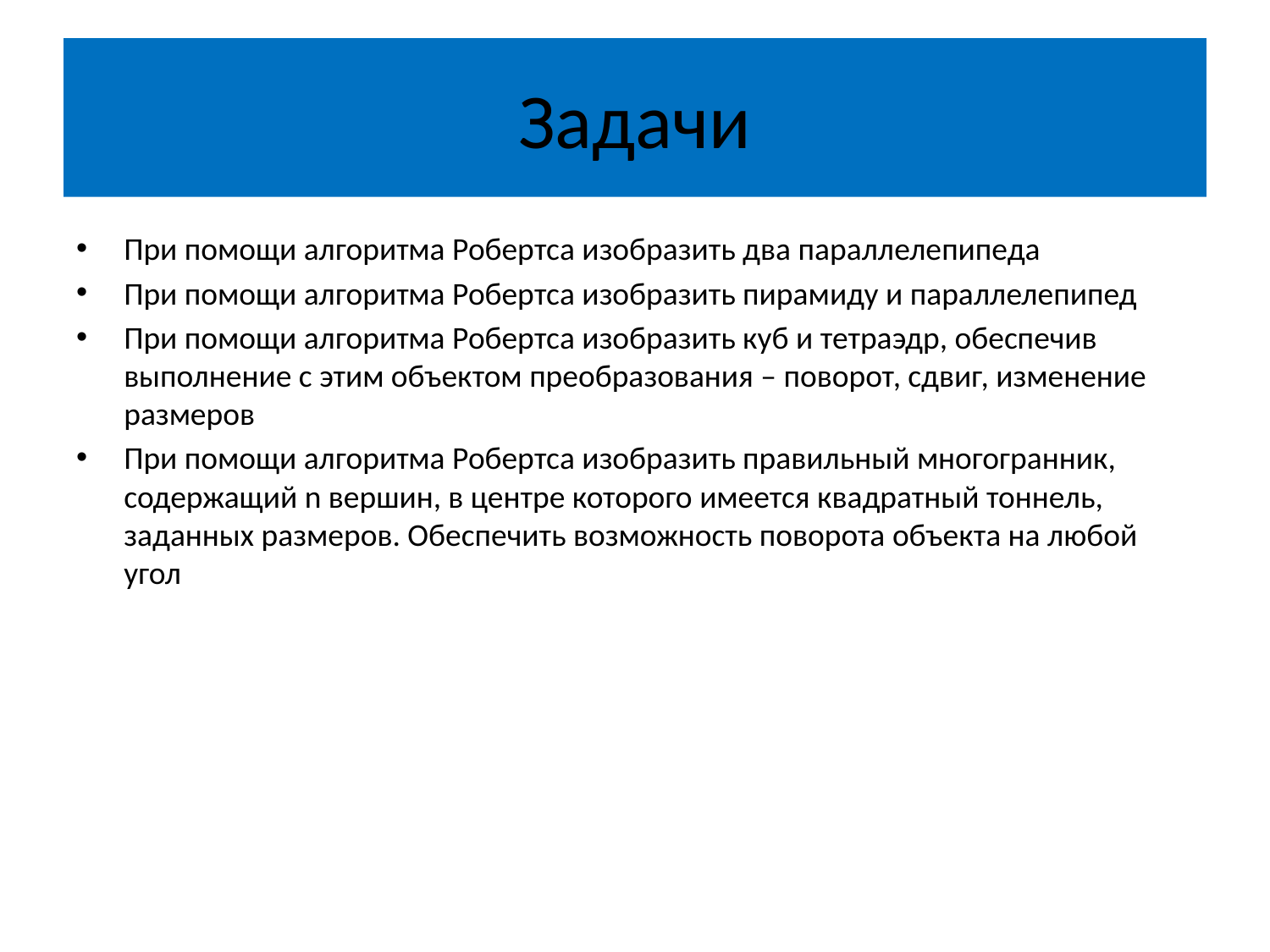

# Задачи
При помощи алгоритма Робертса изобразить два параллелепипеда
При помощи алгоритма Робертса изобразить пирамиду и параллелепипед
При помощи алгоритма Робертса изобразить куб и тетраэдр, обеспечив выполнение с этим объектом преобразования – поворот, сдвиг, изменение размеров
При помощи алгоритма Робертса изобразить правильный многогранник, содержащий n вершин, в центре которого имеется квадратный тоннель, заданных размеров. Обеспечить возможность поворота объекта на любой угол